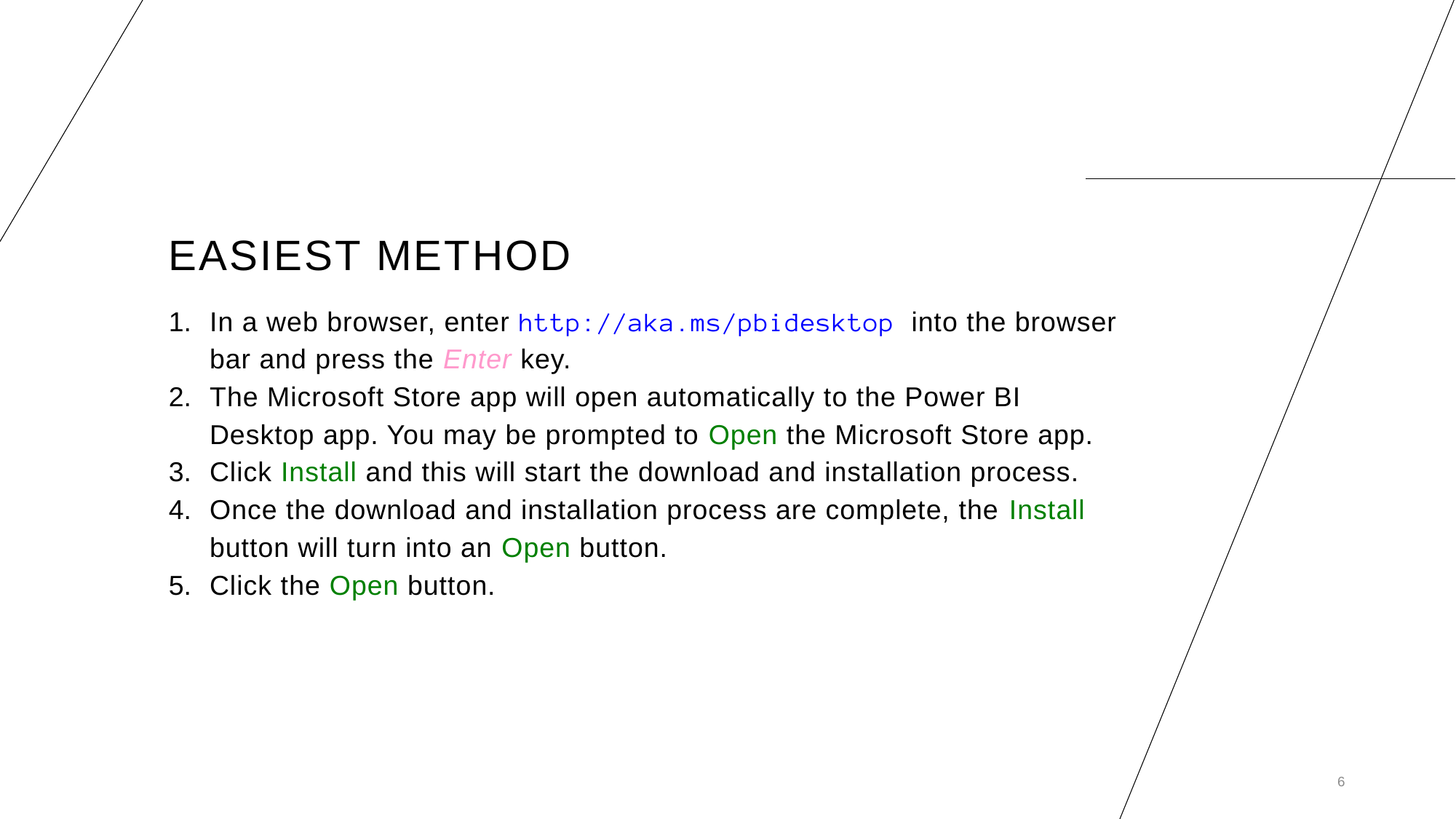

# Easiest method
In a web browser, enter http://aka.ms/pbidesktop into the browser bar and press the Enter key.
The Microsoft Store app will open automatically to the Power BI Desktop app. You may be prompted to Open the Microsoft Store app.
Click Install and this will start the download and installation process.
Once the download and installation process are complete, the Install button will turn into an Open button.
Click the Open button.

6